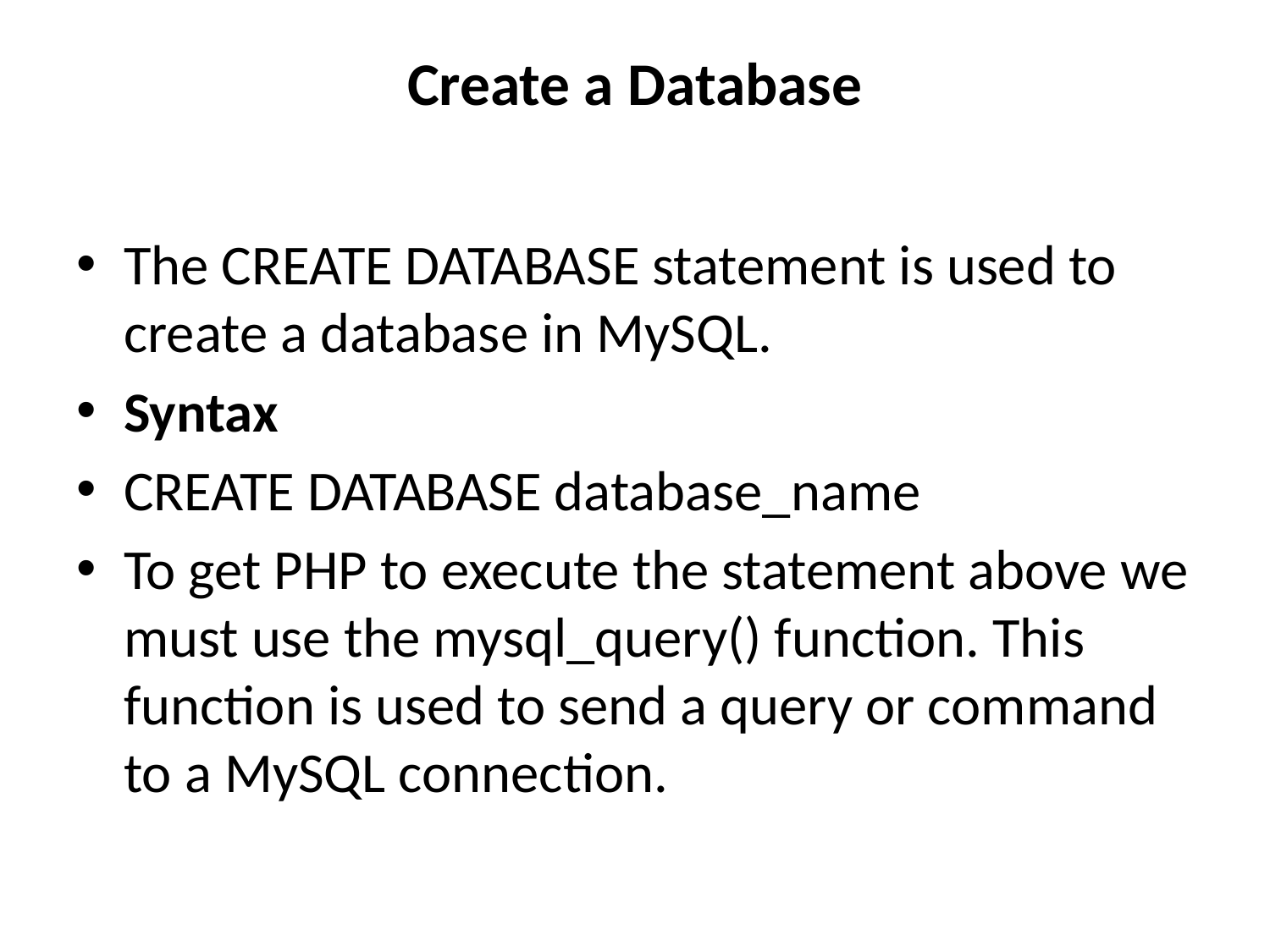

# Create a Database
The CREATE DATABASE statement is used to create a database in MySQL.
Syntax
CREATE DATABASE database_name
To get PHP to execute the statement above we must use the mysql_query() function. This function is used to send a query or command to a MySQL connection.